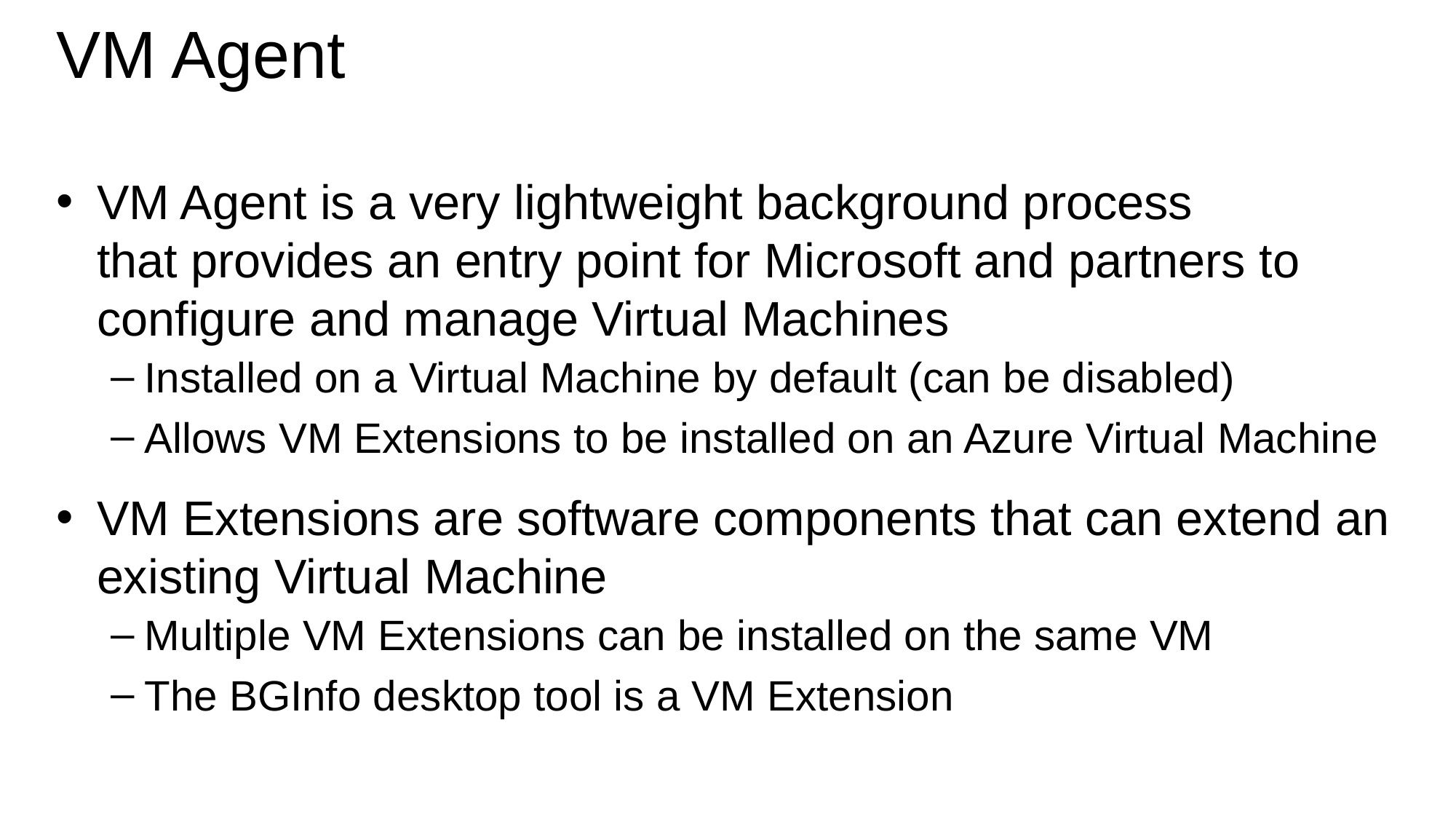

# VM Agent

VM Agent is a very lightweight background process
that provides an entry point for Microsoft and partners to configure and manage Virtual Machines
Installed on a Virtual Machine by default (can be disabled)
Allows VM Extensions to be installed on an Azure Virtual Machine
VM Extensions are software components that can extend an existing Virtual Machine
Multiple VM Extensions can be installed on the same VM
The BGInfo desktop tool is a VM Extension